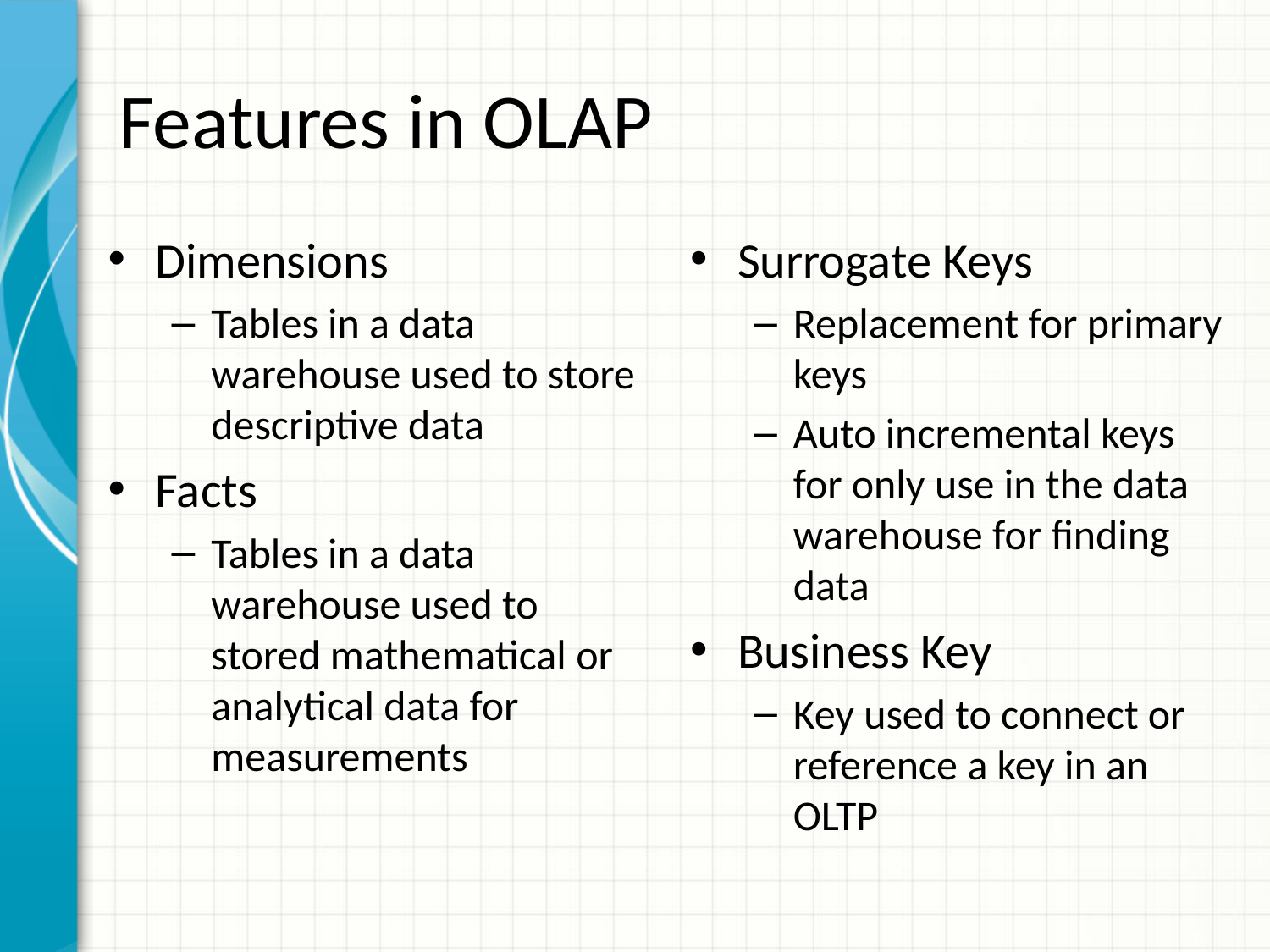

# Features in OLAP
Dimensions
Tables in a data warehouse used to store descriptive data
Facts
Tables in a data warehouse used to stored mathematical or analytical data for measurements
Surrogate Keys
Replacement for primary keys
Auto incremental keys for only use in the data warehouse for finding data
Business Key
Key used to connect or reference a key in an OLTP